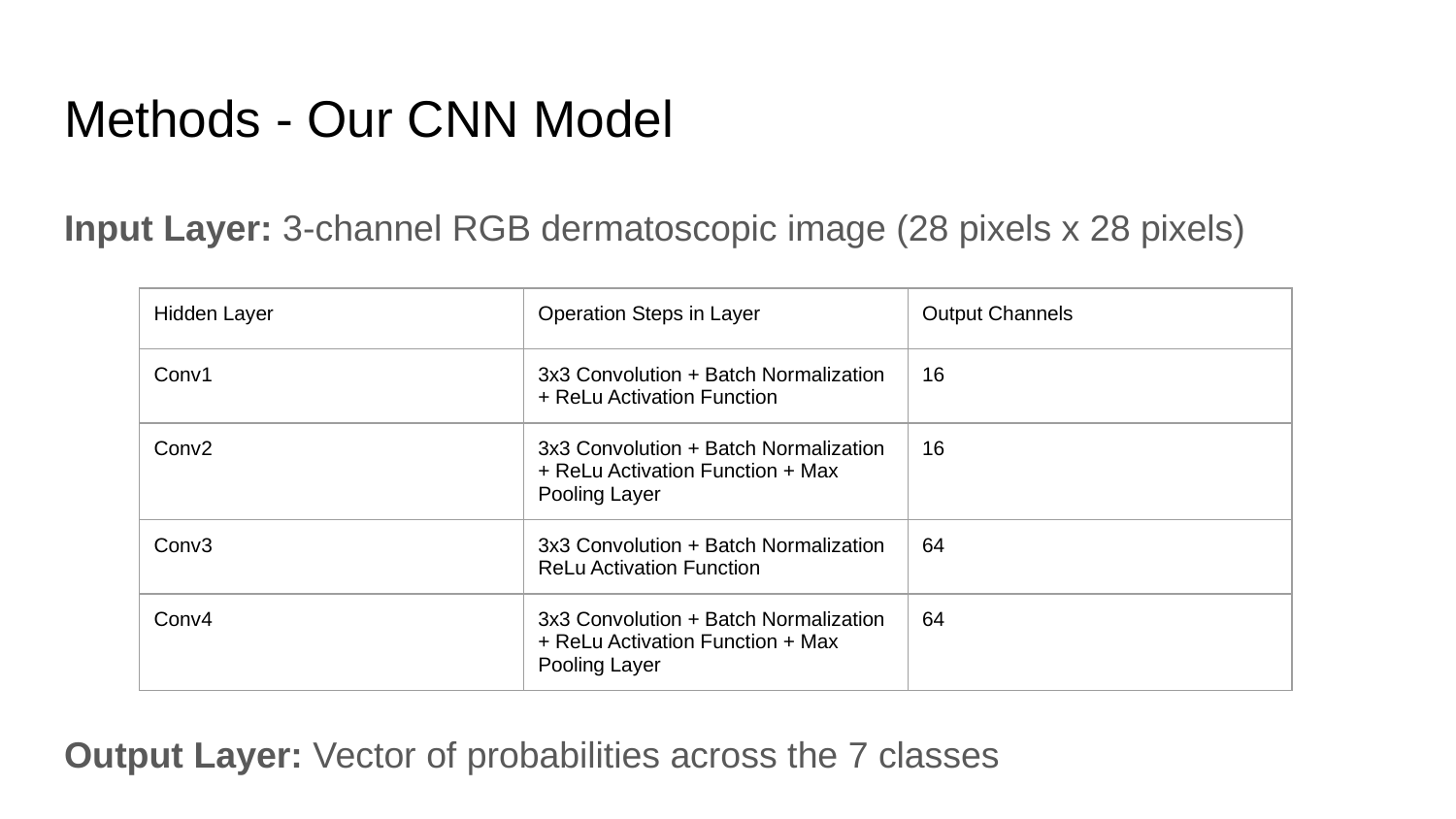

# Methods - Our CNN Model
Input Layer: 3-channel RGB dermatoscopic image (28 pixels x 28 pixels)
| Hidden Layer | Operation Steps in Layer | Output Channels |
| --- | --- | --- |
| Conv1 | 3x3 Convolution + Batch Normalization + ReLu Activation Function | 16 |
| Conv2 | 3x3 Convolution + Batch Normalization + ReLu Activation Function + Max Pooling Layer | 16 |
| Conv3 | 3x3 Convolution + Batch Normalization ReLu Activation Function | 64 |
| Conv4 | 3x3 Convolution + Batch Normalization + ReLu Activation Function + Max Pooling Layer | 64 |
Output Layer: Vector of probabilities across the 7 classes